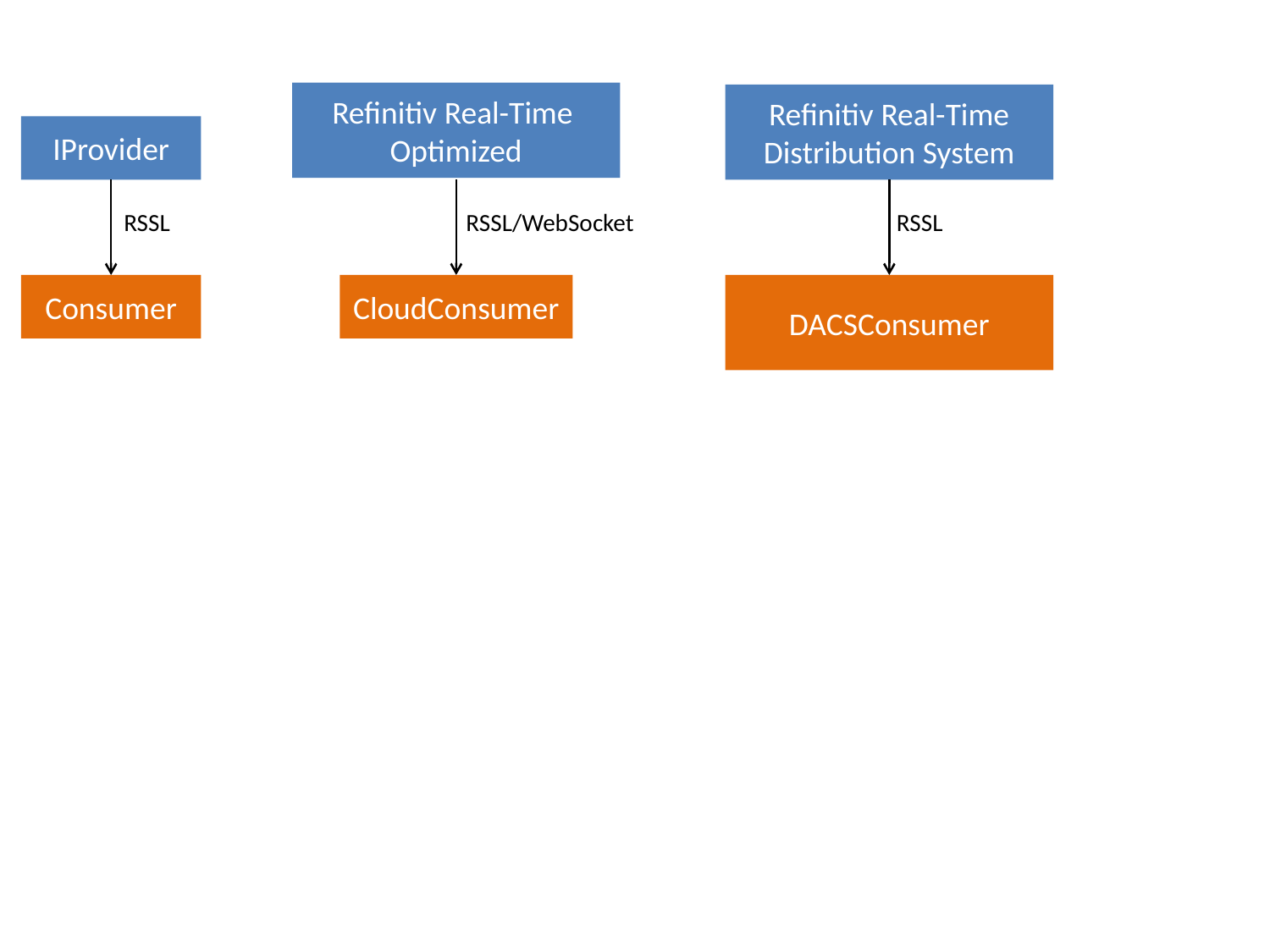

Refinitiv Real-Time  Optimized
RSSL/WebSocket
CloudConsumer
Refinitiv Real-Time Distribution System
RSSL
DACSConsumer
IProvider
RSSL
Consumer